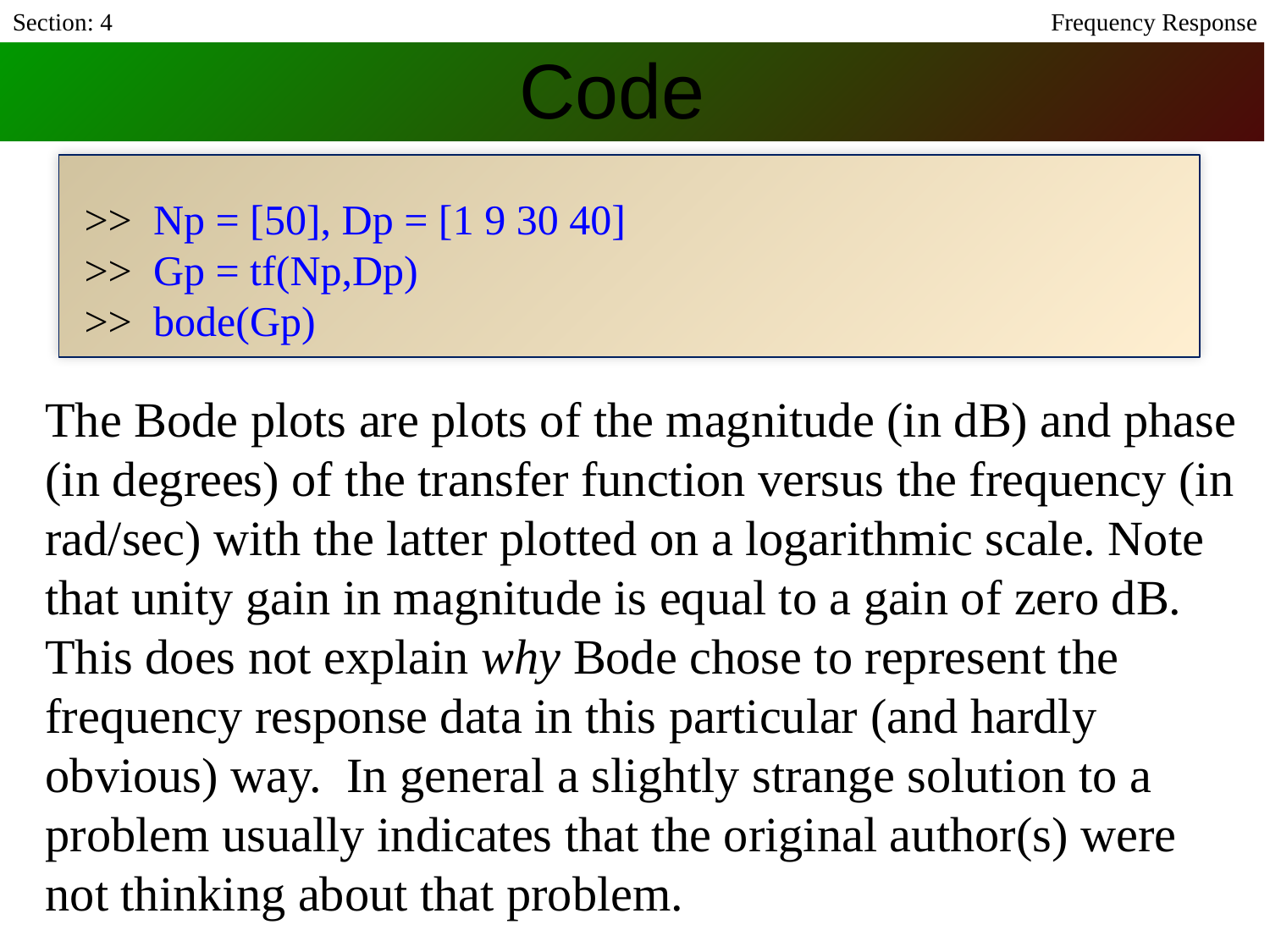

Section: 4
Frequency Response
# Code

>>  Np = [50], Dp = [1 9 30 40]
>>  Gp = tf(Np,Dp)
>>  bode(Gp)
The Bode plots are plots of the magnitude (in dB) and phase (in degrees) of the transfer function versus the frequency (in rad/sec) with the latter plotted on a logarithmic scale. Note that unity gain in magnitude is equal to a gain of zero dB.
This does not explain why Bode chose to represent the frequency response data in this particular (and hardly obvious) way.  In general a slightly strange solution to a problem usually indicates that the original author(s) were not thinking about that problem.